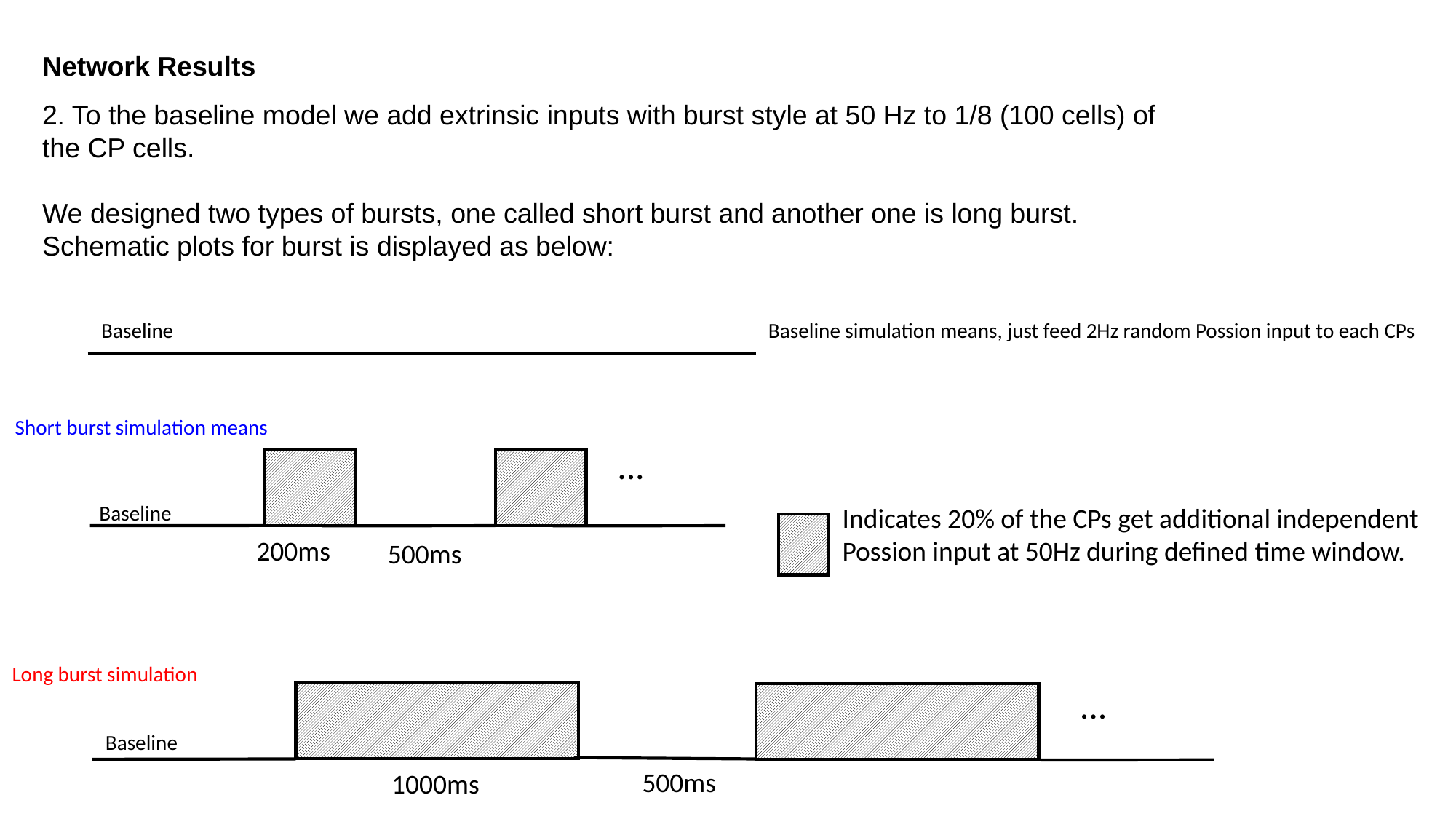

Network Results
2. To the baseline model we add extrinsic inputs with burst style at 50 Hz to 1/8 (100 cells) of the CP cells.

We designed two types of bursts, one called short burst and another one is long burst. Schematic plots for burst is displayed as below:
Baseline simulation means, just feed 2Hz random Possion input to each CPs
Baseline
Short burst simulation means
...

Baseline
Indicates 20% of the CPs get additional independent
Possion input at 50Hz during defined time window.

200ms
500ms
Long burst simulation
...

Baseline

500ms
1000ms